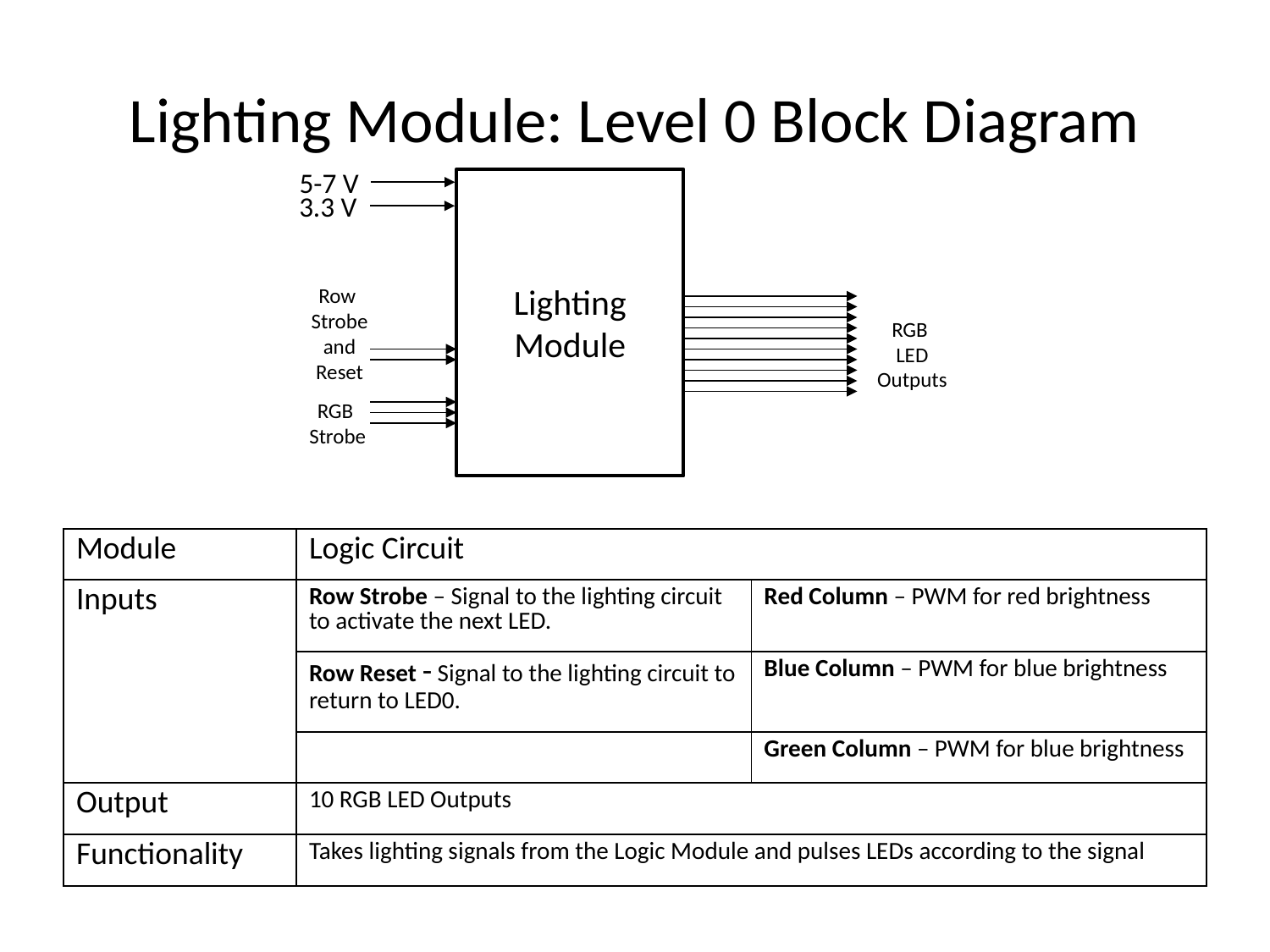

# Lighting Module: Level 0 Block Diagram
5-7 V
Lighting Module
3.3 V
Row
Strobe
and
Reset
RGB
LED Outputs
RGB
Strobe
| Module | Logic Circuit |  |
| --- | --- | --- |
| Inputs | Row Strobe – Signal to the lighting circuit to activate the next LED. | Red Column – PWM for red brightness |
|  | Row Reset - Signal to the lighting circuit to return to LED0. | Blue Column – PWM for blue brightness |
|  |  | Green Column – PWM for blue brightness |
| Output | 10 RGB LED Outputs |  |
| Functionality | Takes lighting signals from the Logic Module and pulses LEDs according to the signal |  |